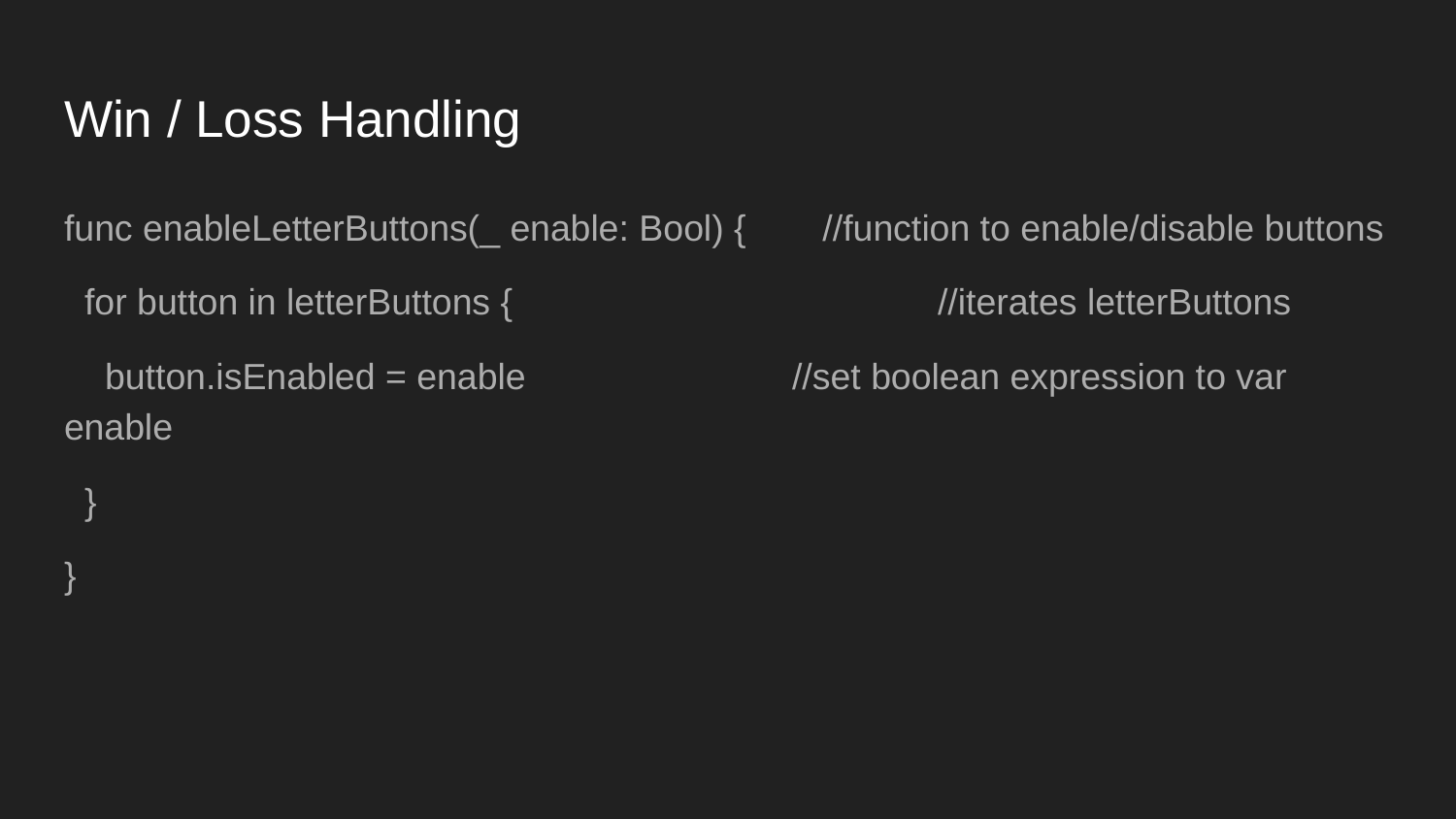

# Win / Loss Handling
func enableLetterButtons(_ enable: Bool) {	   //function to enable/disable buttons
  for button in letterButtons {			//iterates letterButtons
    button.isEnabled = enable		//set boolean expression to var enable
  }
}